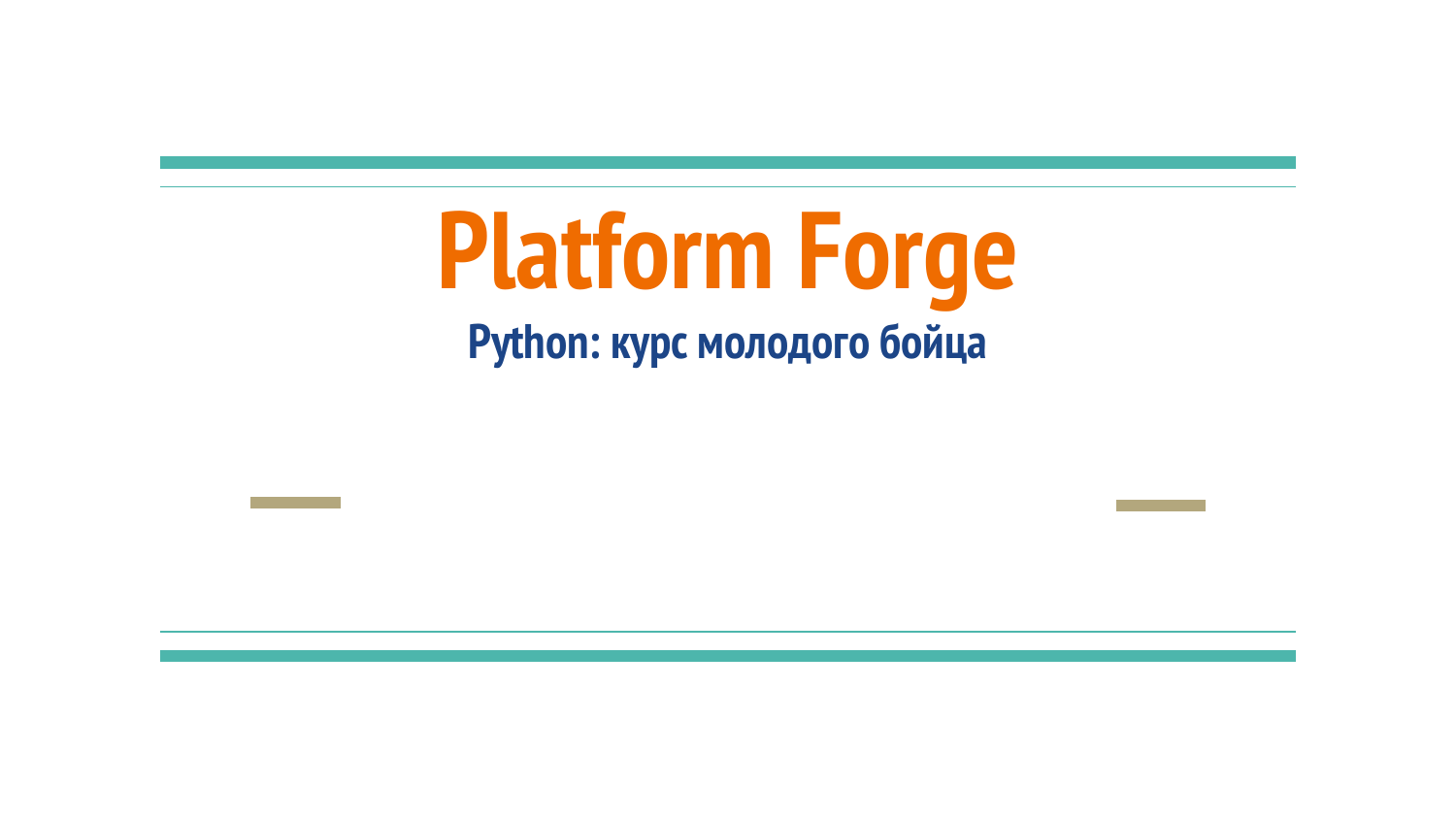

# Platform Forge
Python: курс молодого бойца